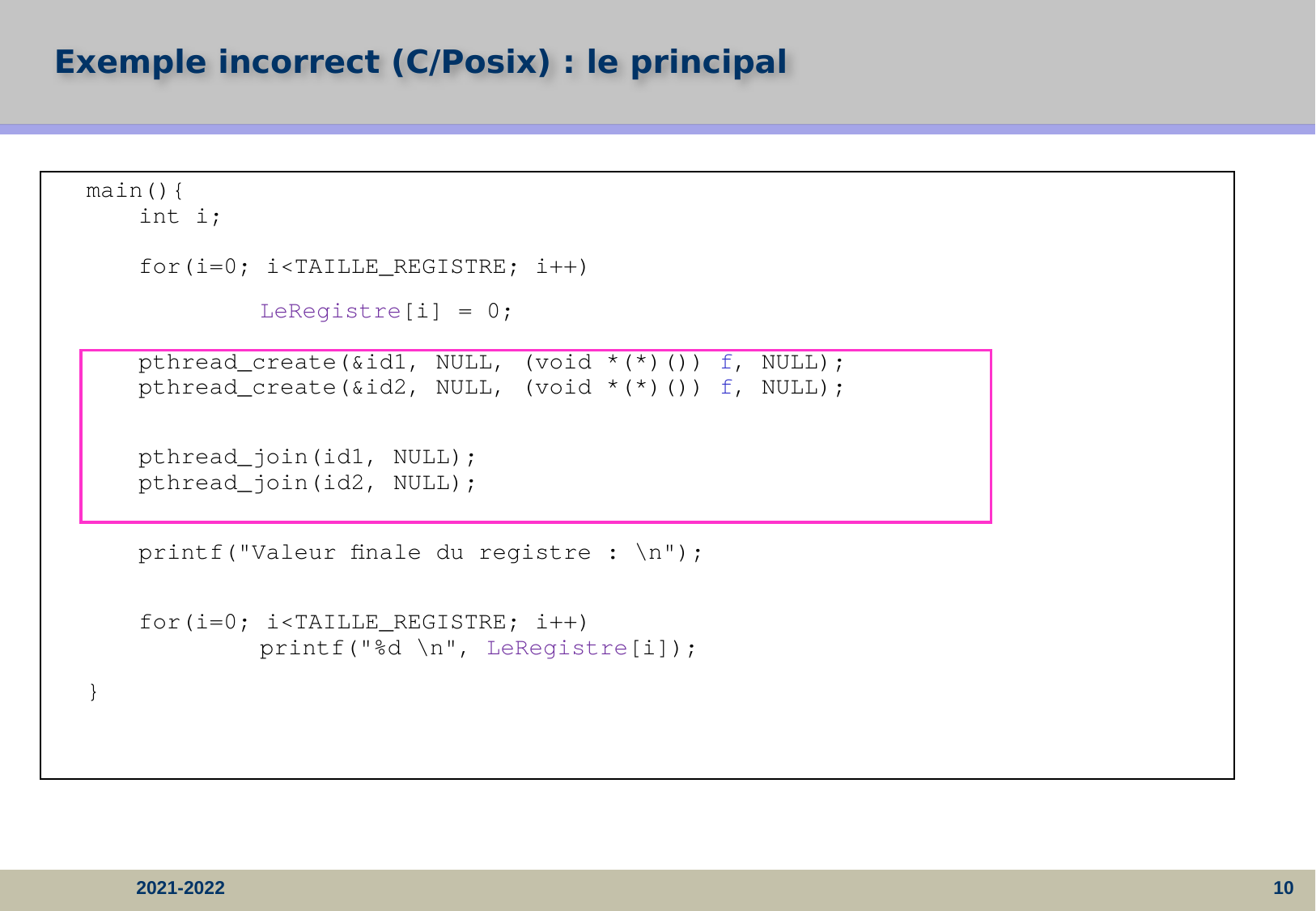

# Exemple incorrect (C/Posix) : le principal

main(){
int i;
for(i=0; i<TAILLE_REGISTRE; i++)
		LeRegistre[i] = 0;
pthread_create(&id1, NULL, (void *(*)()) f, NULL);
pthread_create(&id2, NULL, (void *(*)()) f, NULL);
pthread_join(id1, NULL);
pthread_join(id2, NULL);
	printf("Valeur finale du registre : \n");
	for(i=0; i<TAILLE_REGISTRE; i++)
	printf("%d \n", LeRegistre[i]);
}